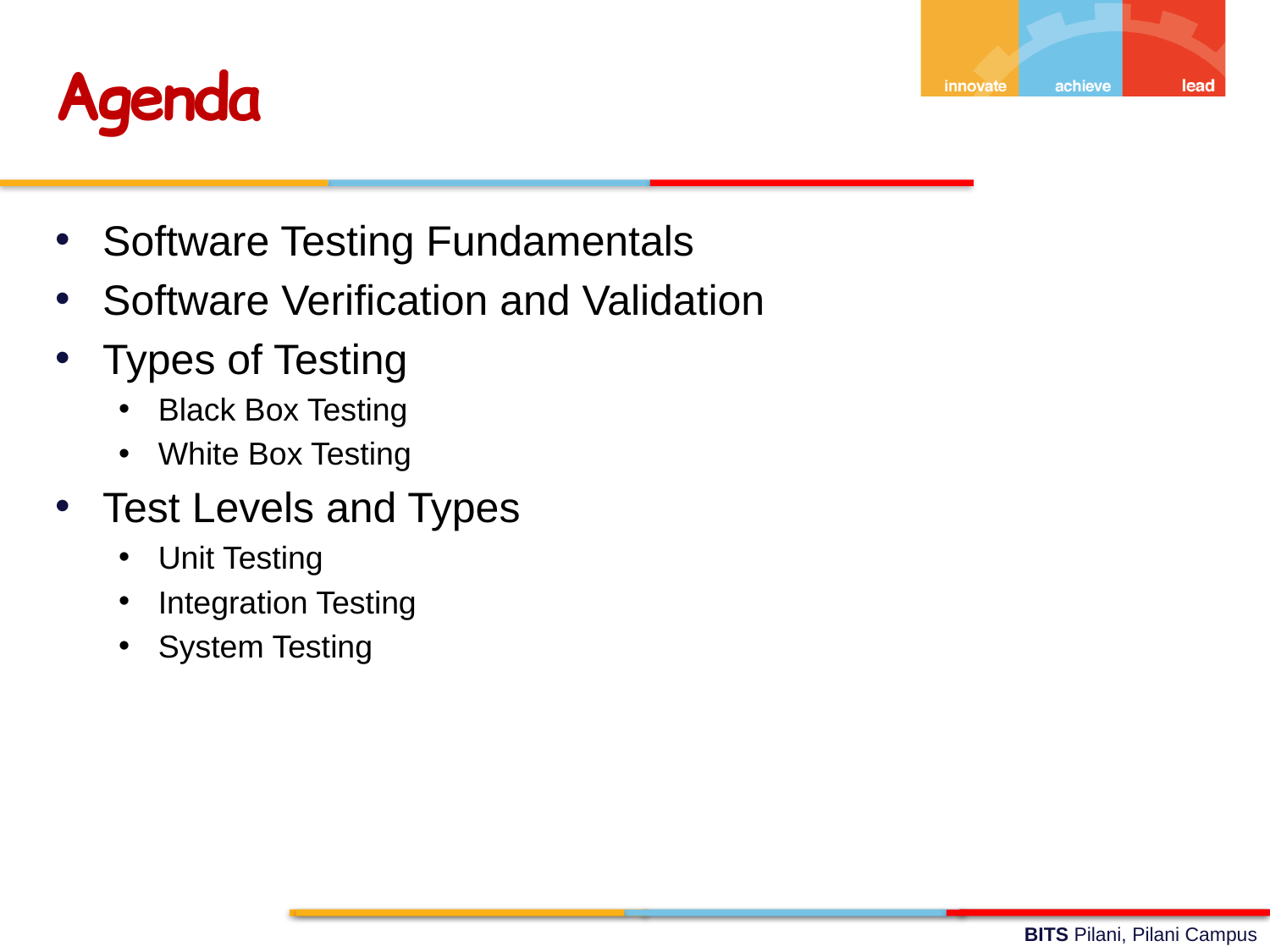

Agenda
Software Testing Fundamentals
Software Verification and Validation
Types of Testing
Black Box Testing
White Box Testing
Test Levels and Types
Unit Testing
Integration Testing
System Testing